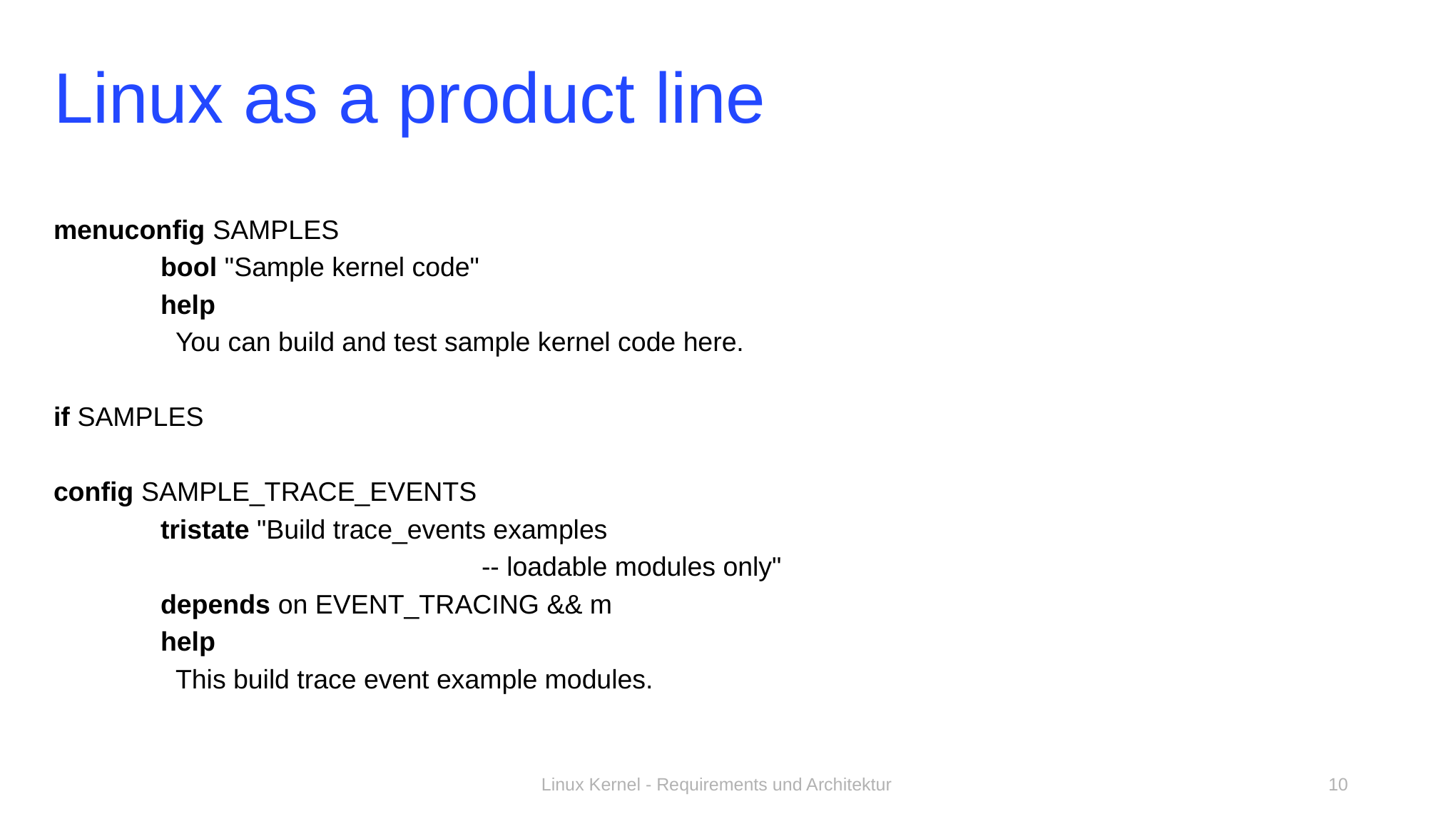

# Linux as a product line
menuconfig SAMPLES
	bool "Sample kernel code"
	help
	  You can build and test sample kernel code here.

if SAMPLES

config SAMPLE_TRACE_EVENTS
	tristate "Build trace_events examples
				-- loadable modules only"
	depends on EVENT_TRACING && m
	help
	  This build trace event example modules.

Linux Kernel - Requirements und Architektur
10